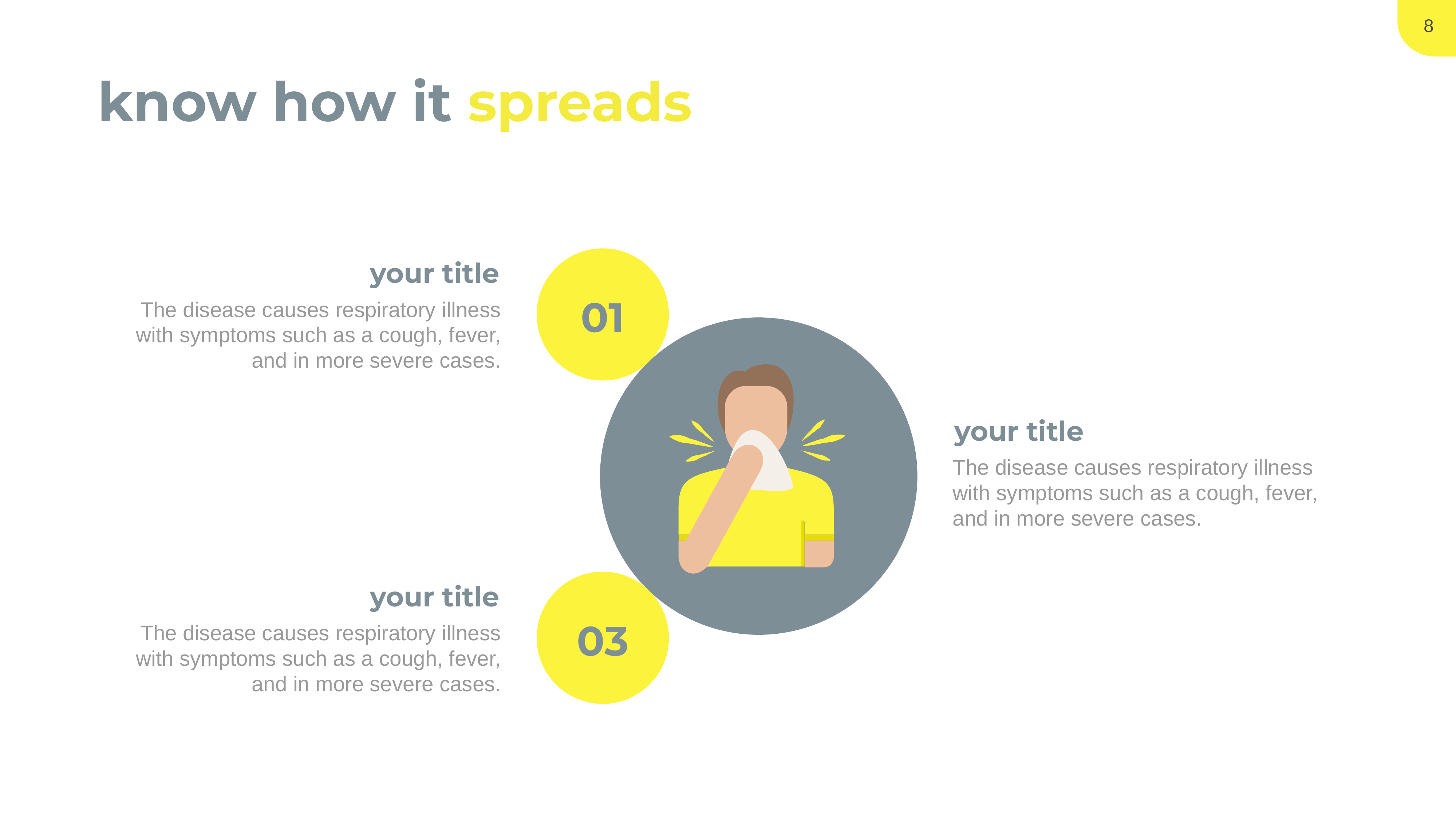

know how it spreads

01
your title
The disease causes respiratory illness with symptoms such as a cough, fever, and in more severe cases.

your title
The disease causes respiratory illness with symptoms such as a cough, fever, and in more severe cases.

03
your title
The disease causes respiratory illness with symptoms such as a cough, fever, and in more severe cases.